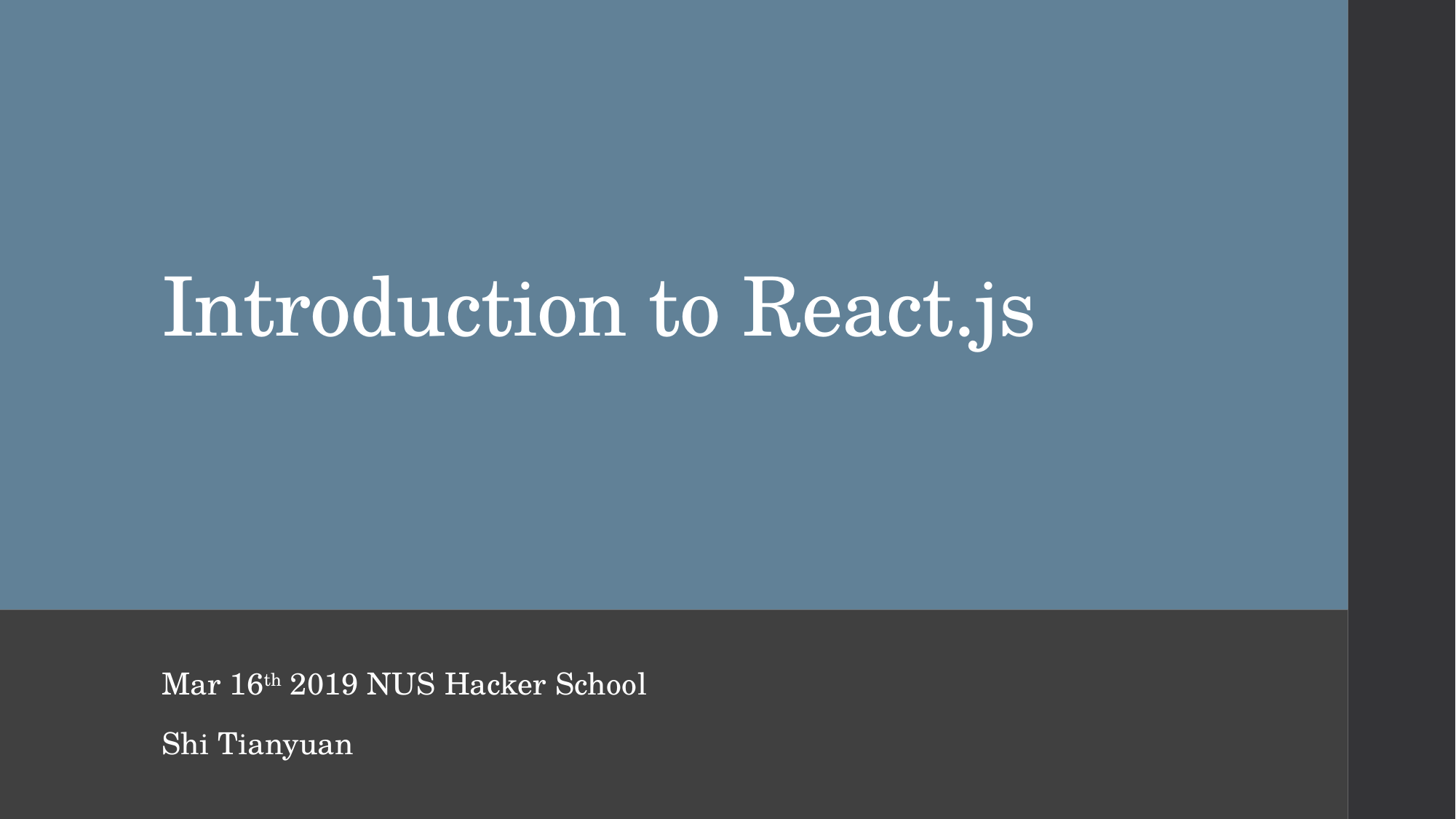

# Introduction to React.js

Mar 16th 2019 NUS Hacker School
Shi Tianyuan